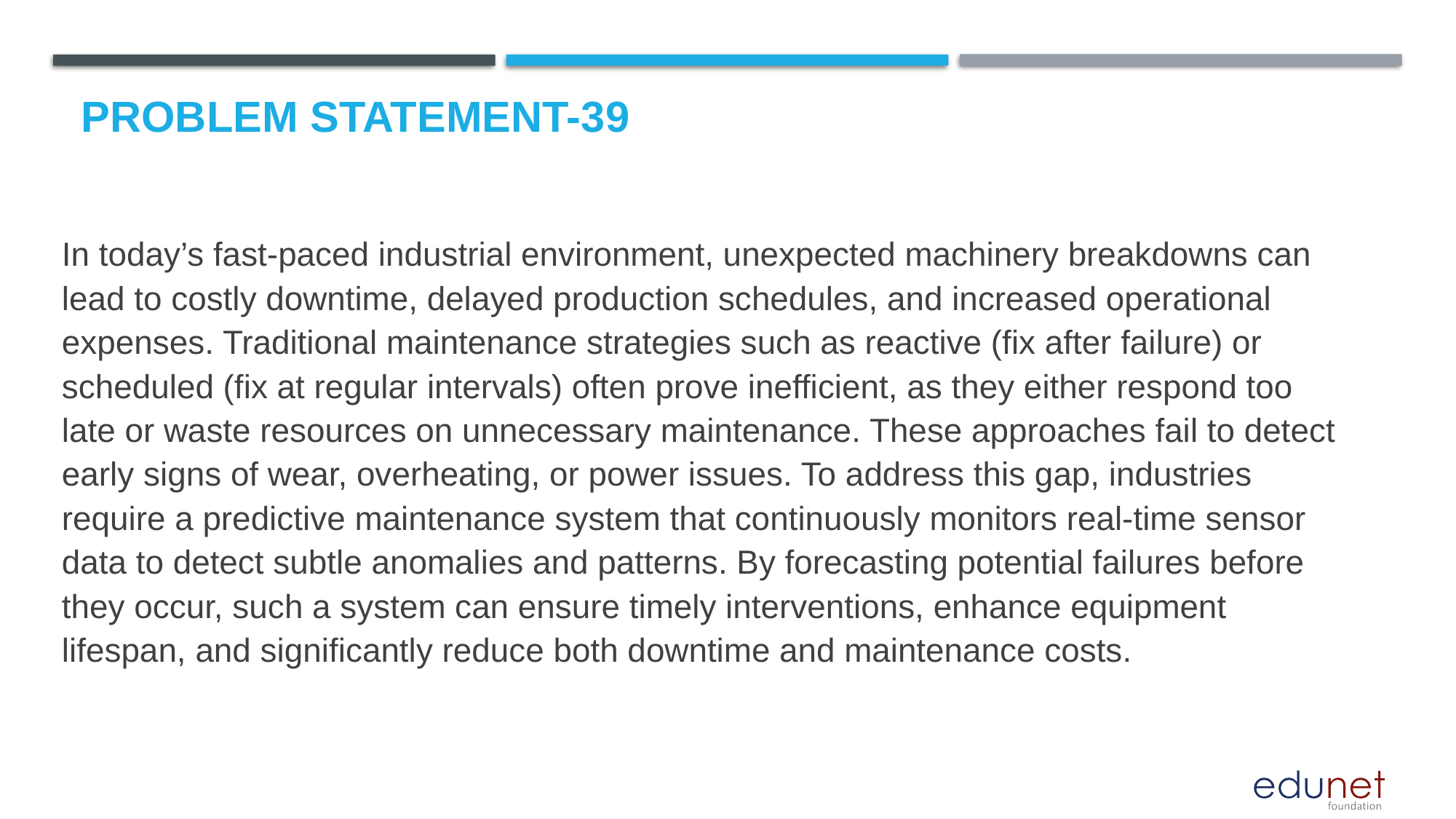

# Problem Statement-39
In today’s fast-paced industrial environment, unexpected machinery breakdowns can lead to costly downtime, delayed production schedules, and increased operational expenses. Traditional maintenance strategies such as reactive (fix after failure) or scheduled (fix at regular intervals) often prove inefficient, as they either respond too late or waste resources on unnecessary maintenance. These approaches fail to detect early signs of wear, overheating, or power issues. To address this gap, industries require a predictive maintenance system that continuously monitors real-time sensor data to detect subtle anomalies and patterns. By forecasting potential failures before they occur, such a system can ensure timely interventions, enhance equipment lifespan, and significantly reduce both downtime and maintenance costs.